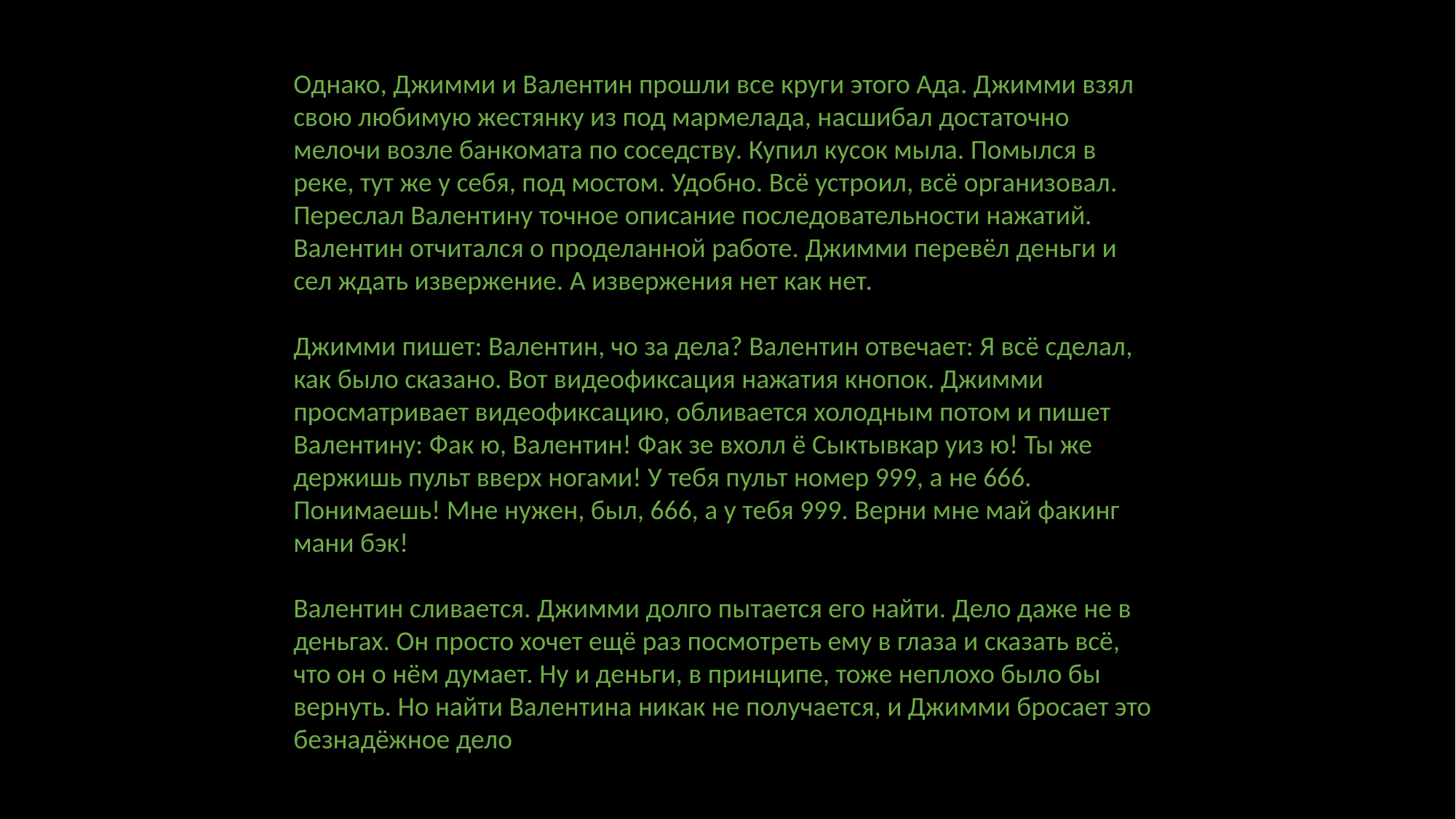

Однако, Джимми и Валентин прошли все круги этого Ада. Джимми взял свою любимую жестянку из под мармелада, насшибал достаточно мелочи возле банкомата по соседству. Купил кусок мыла. Помылся в реке, тут же у себя, под мостом. Удобно. Всё устроил, всё организовал. Переслал Валентину точное описание последовательности нажатий. Валентин отчитался о проделанной работе. Джимми перевёл деньги и сел ждать извержение. А извержения нет как нет.

Джимми пишет: Валентин, чо за дела? Валентин отвечает: Я всё сделал, как было сказано. Вот видеофиксация нажатия кнопок. Джимми просматривает видеофиксацию, обливается холодным потом и пишет Валентину: Фак ю, Валентин! Фак зе вхолл ё Сыктывкар уиз ю! Ты же держишь пульт вверх ногами! У тебя пульт номер 999, а не 666. Понимаешь! Мне нужен, был, 666, а у тебя 999. Верни мне май факинг мани бэк!

Валентин сливается. Джимми долго пытается его найти. Дело даже не в деньгах. Он просто хочет ещё раз посмотреть ему в глаза и сказать всё, что он о нём думает. Ну и деньги, в принципе, тоже неплохо было бы вернуть. Но найти Валентина никак не получается, и Джимми бросает это безнадёжное дело